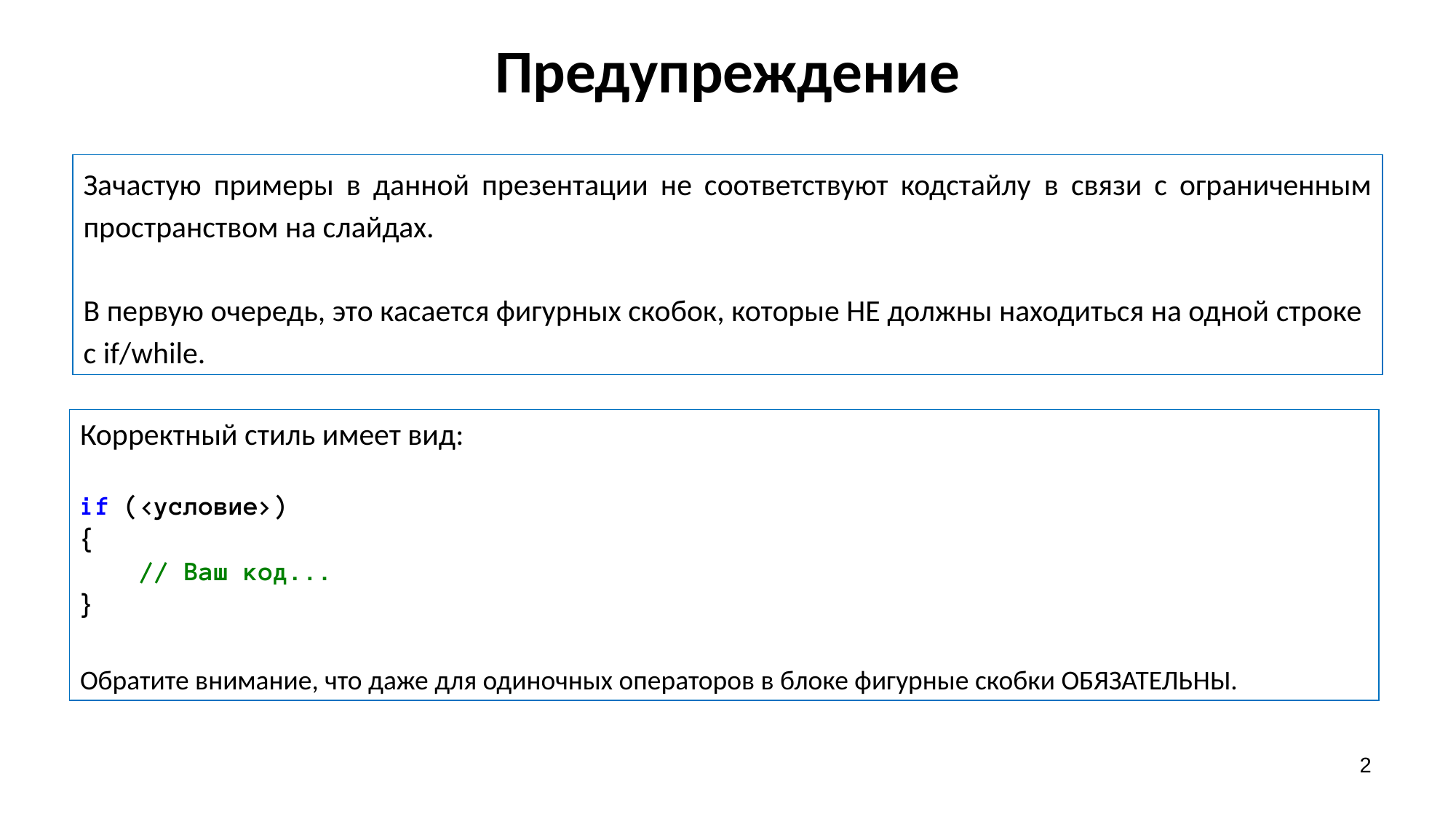

# Предупреждение
Зачастую примеры в данной презентации не соответствуют кодстайлу в связи с ограниченным пространством на слайдах.

В первую очередь, это касается фигурных скобок, которые НЕ должны находиться на одной строке с if/while.
Корректный стиль имеет вид:
if (<условие>)
{
    // Ваш код...
}
Обратите внимание, что даже для одиночных операторов в блоке фигурные скобки ОБЯЗАТЕЛЬНЫ.
2